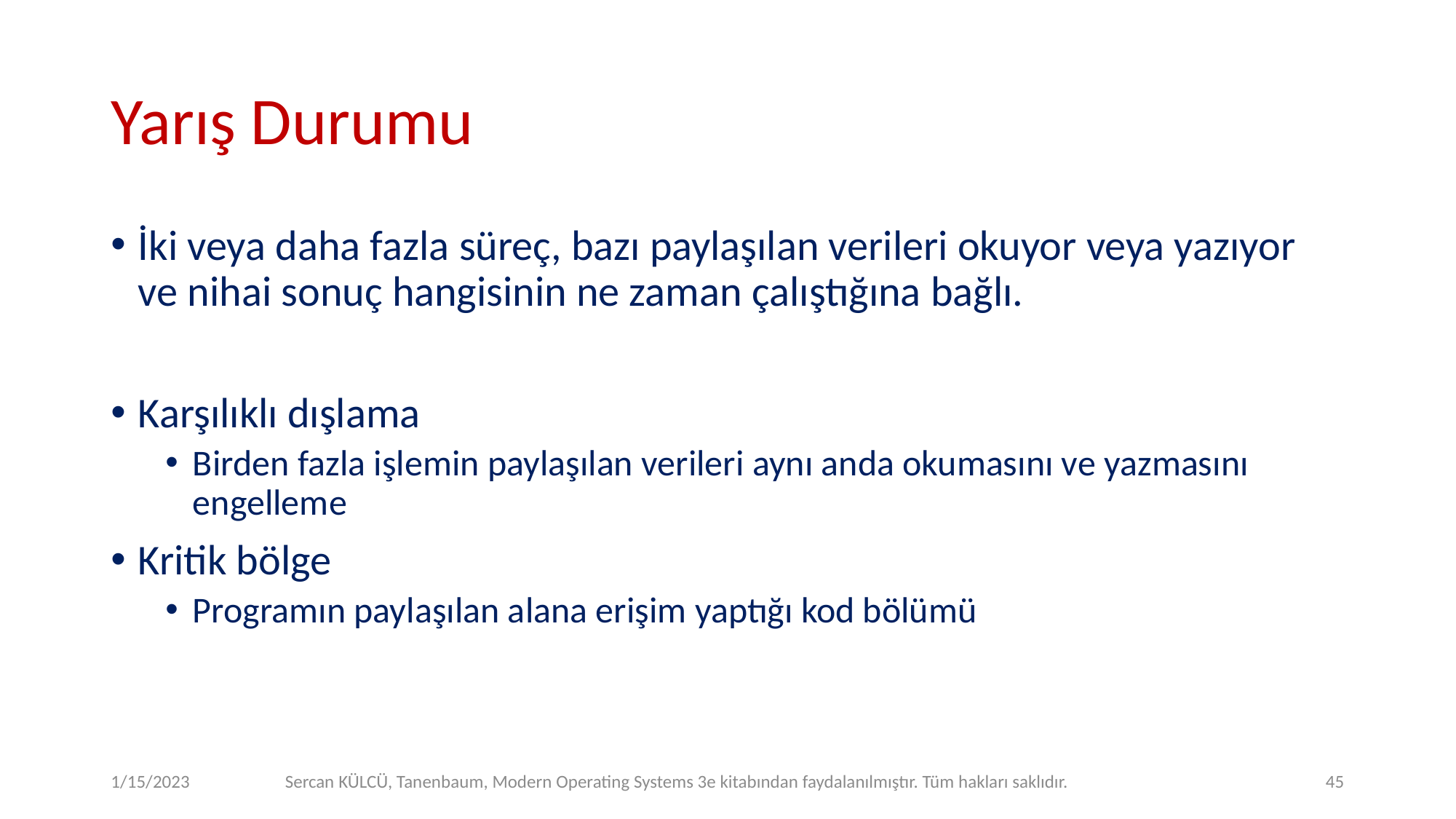

# Yarış Durumu
İki veya daha fazla süreç, bazı paylaşılan verileri okuyor veya yazıyor ve nihai sonuç hangisinin ne zaman çalıştığına bağlı.

Karşılıklı dışlama
Birden fazla işlemin paylaşılan verileri aynı anda okumasını ve yazmasını engelleme
Kritik bölge
Programın paylaşılan alana erişim yaptığı kod bölümü
1/15/2023
Sercan KÜLCÜ, Tanenbaum, Modern Operating Systems 3e kitabından faydalanılmıştır. Tüm hakları saklıdır.
45